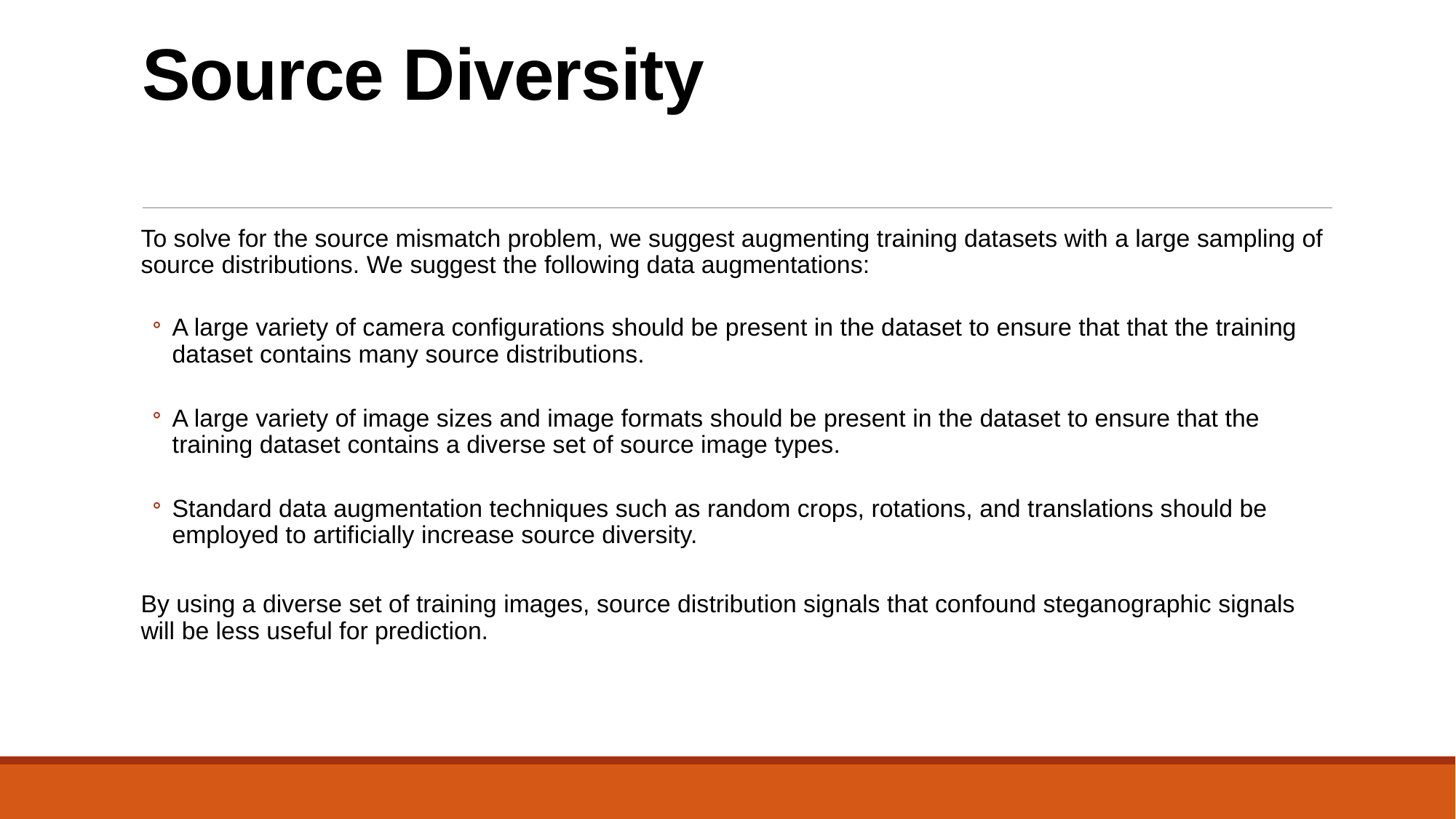

# Source Diversity
To solve for the source mismatch problem, we suggest augmenting training datasets with a large sampling of source distributions. We suggest the following data augmentations:

A large variety of camera configurations should be present in the dataset to ensure that that the training dataset contains many source distributions.

A large variety of image sizes and image formats should be present in the dataset to ensure that the training dataset contains a diverse set of source image types.

Standard data augmentation techniques such as random crops, rotations, and translations should be employed to artificially increase source diversity.

By using a diverse set of training images, source distribution signals that confound steganographic signals will be less useful for prediction.